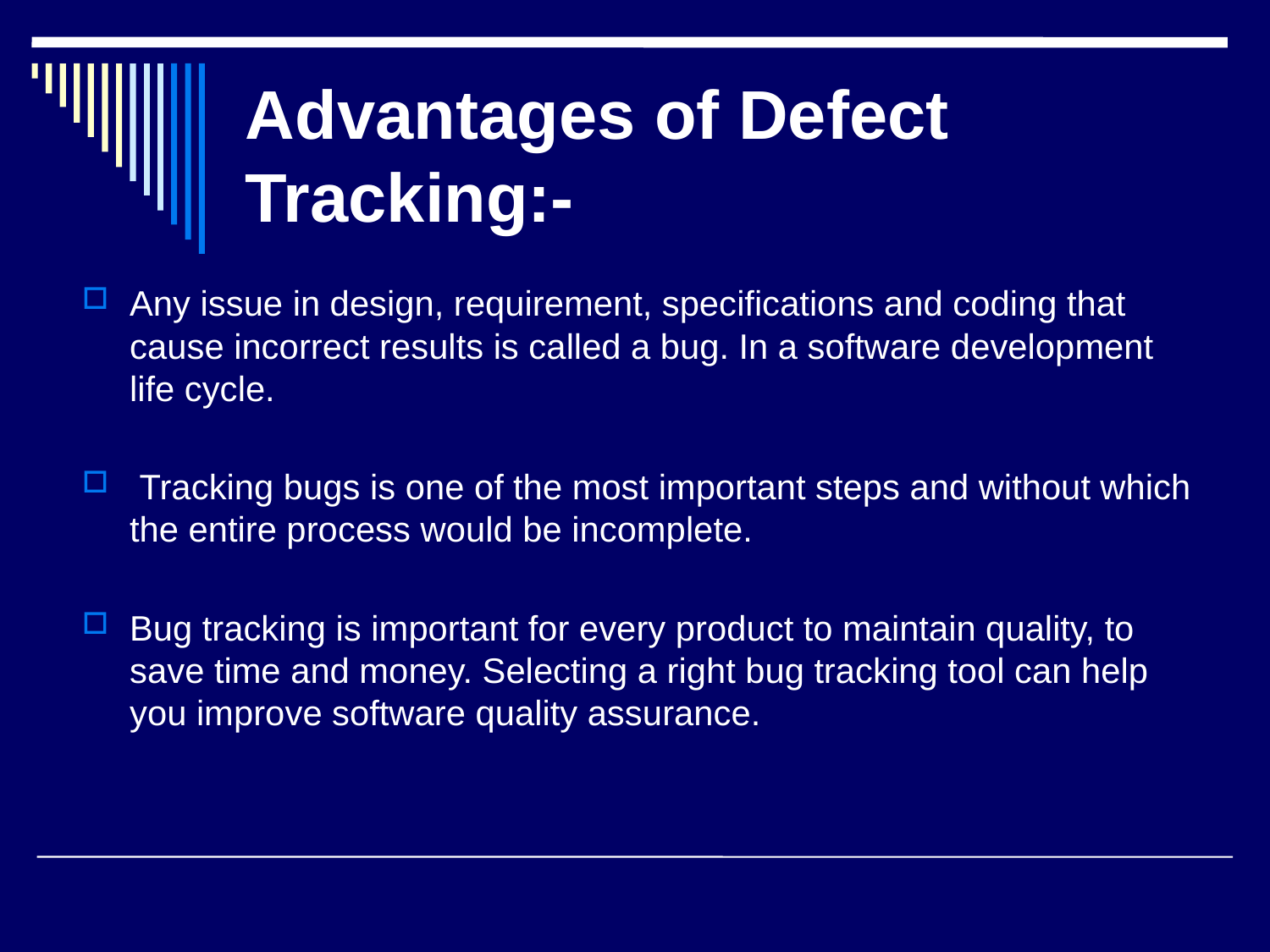

# Advantages of Defect Tracking:-
Any issue in design, requirement, specifications and coding that cause incorrect results is called a bug. In a software development life cycle.

 Tracking bugs is one of the most important steps and without which the entire process would be incomplete.

Bug tracking is important for every product to maintain quality, to save time and money. Selecting a right bug tracking tool can help you improve software quality assurance.